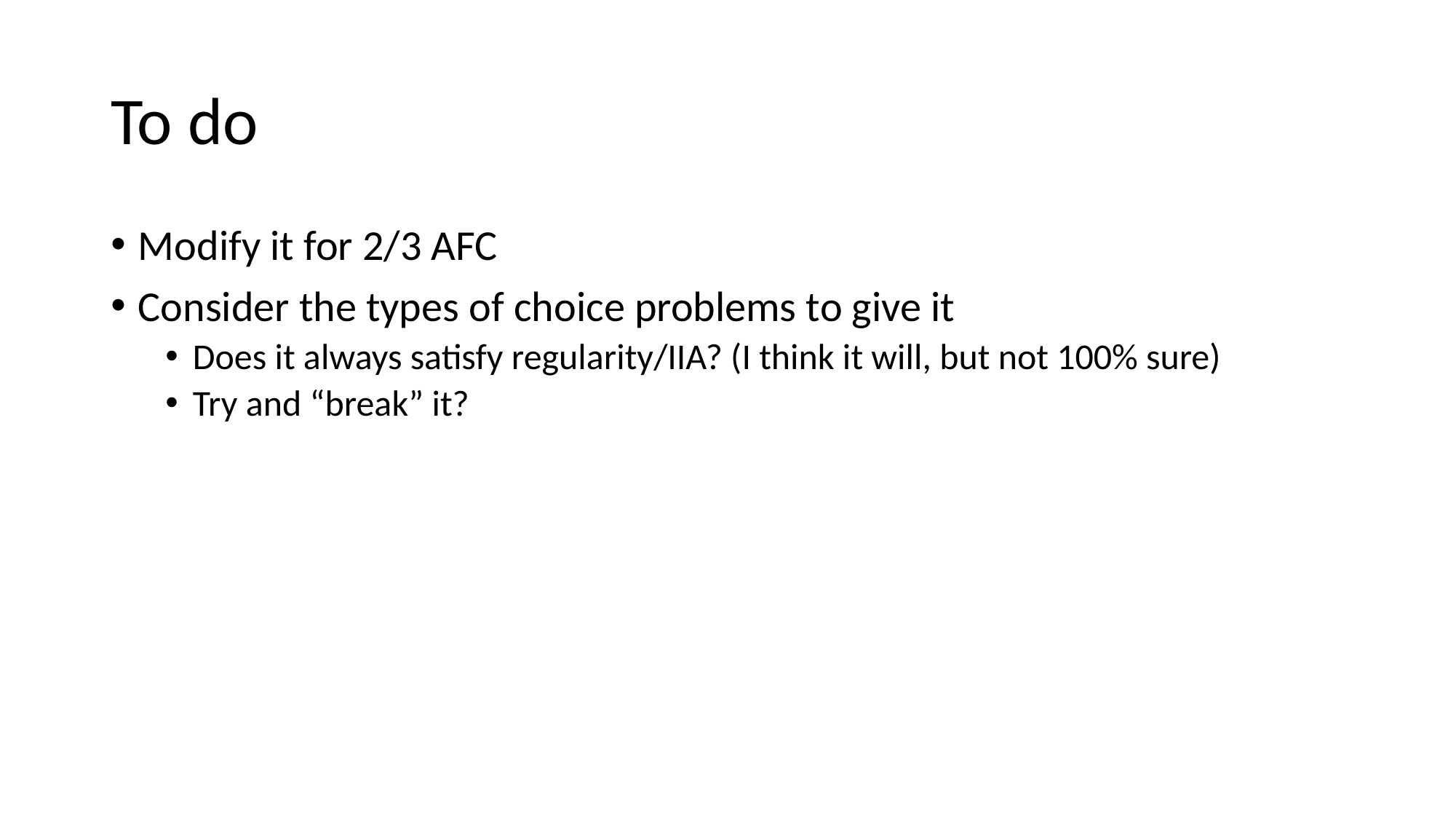

# To do
Modify it for 2/3 AFC
Consider the types of choice problems to give it
Does it always satisfy regularity/IIA? (I think it will, but not 100% sure)
Try and “break” it?